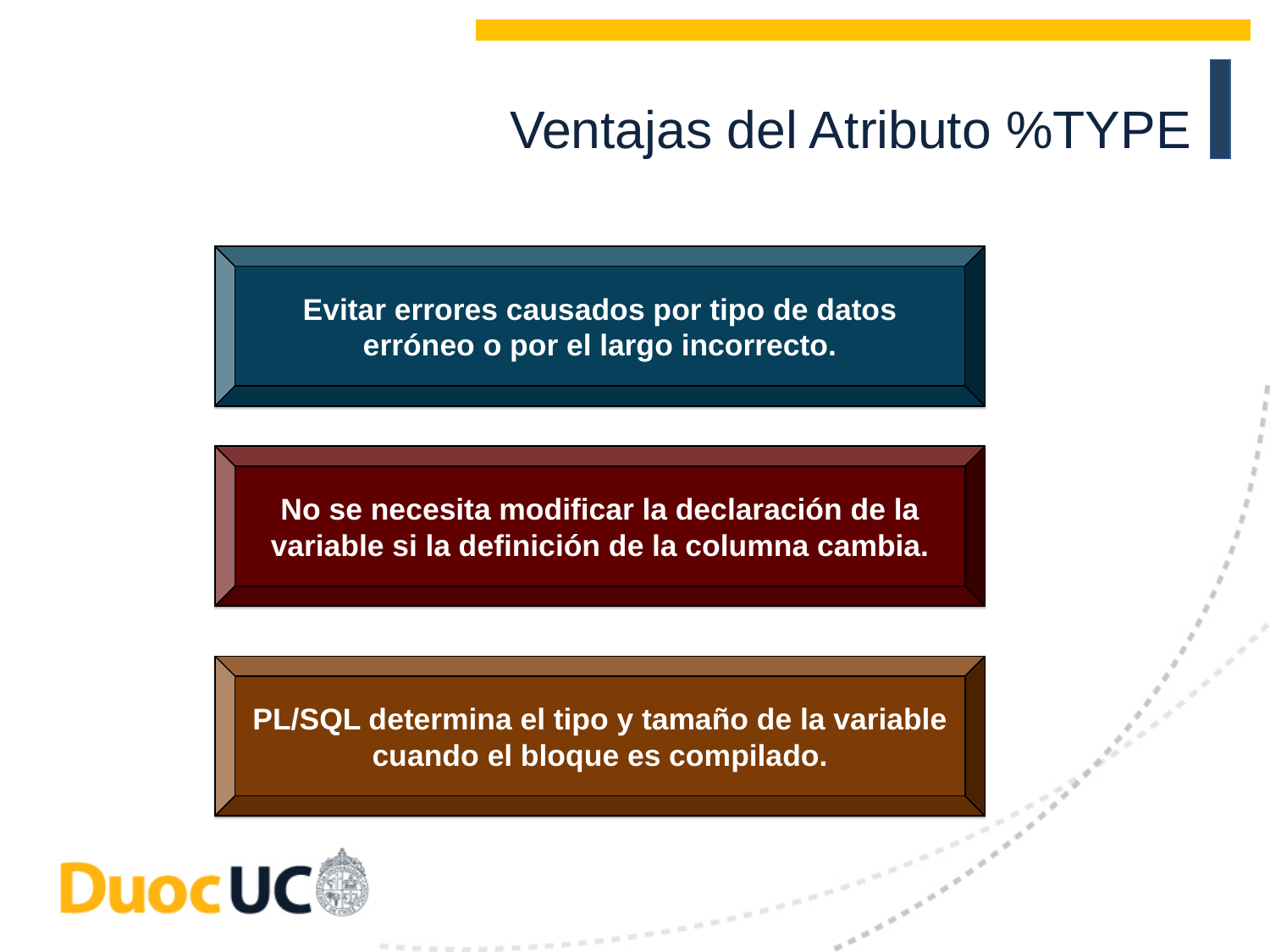

Ventajas del Atributo %TYPE
Evitar errores causados por tipo de datos erróneo o por el largo incorrecto.
No se necesita modificar la declaración de la variable si la definición de la columna cambia.
PL/SQL determina el tipo y tamaño de la variable cuando el bloque es compilado.